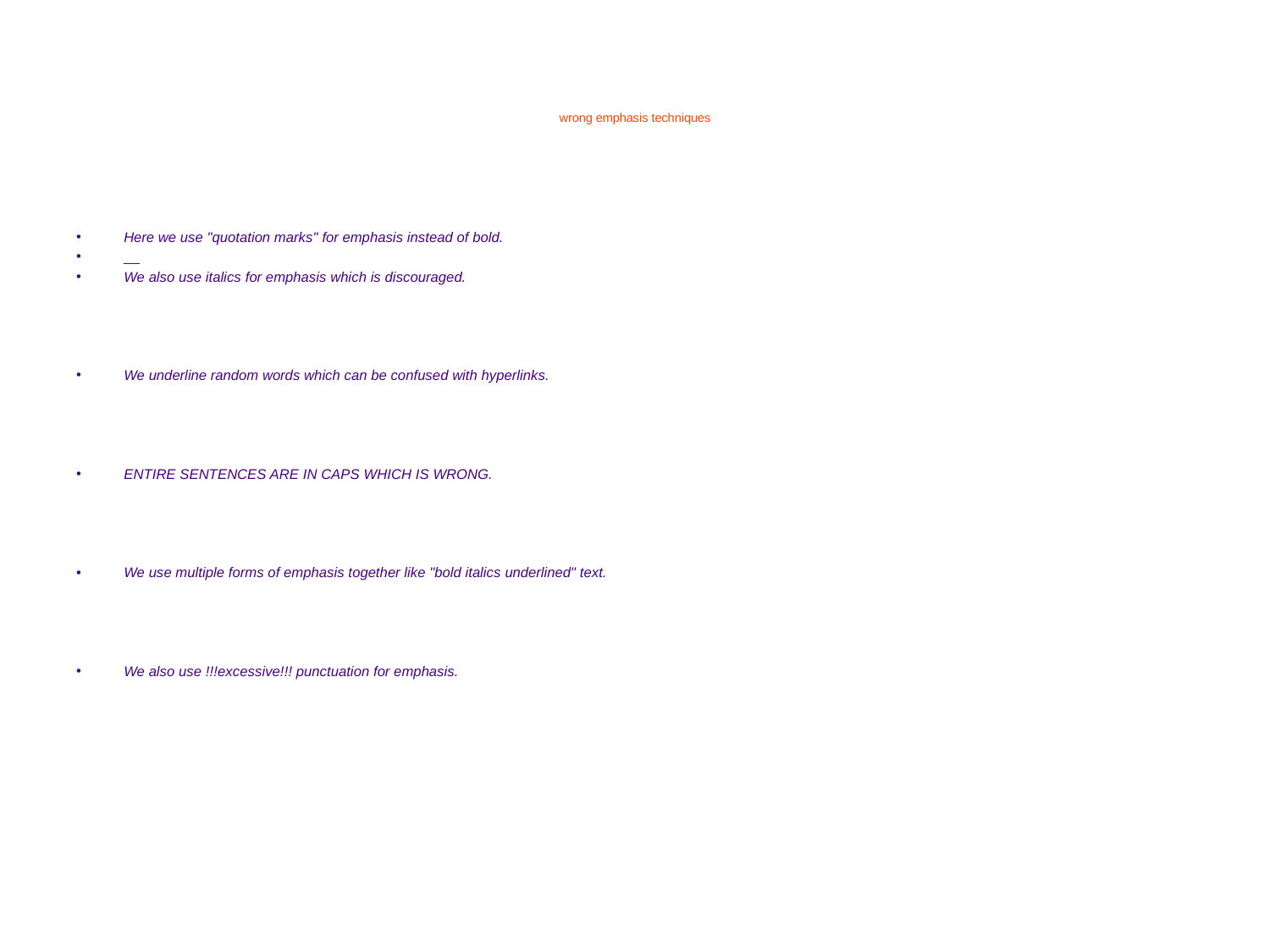

# wrong emphasis techniques
Here we use "quotation marks" for emphasis instead of bold.

We also use italics for emphasis which is discouraged.

We underline random words which can be confused with hyperlinks.

ENTIRE SENTENCES ARE IN CAPS WHICH IS WRONG.

We use multiple forms of emphasis together like "bold italics underlined" text.

We also use !!!excessive!!! punctuation for emphasis.